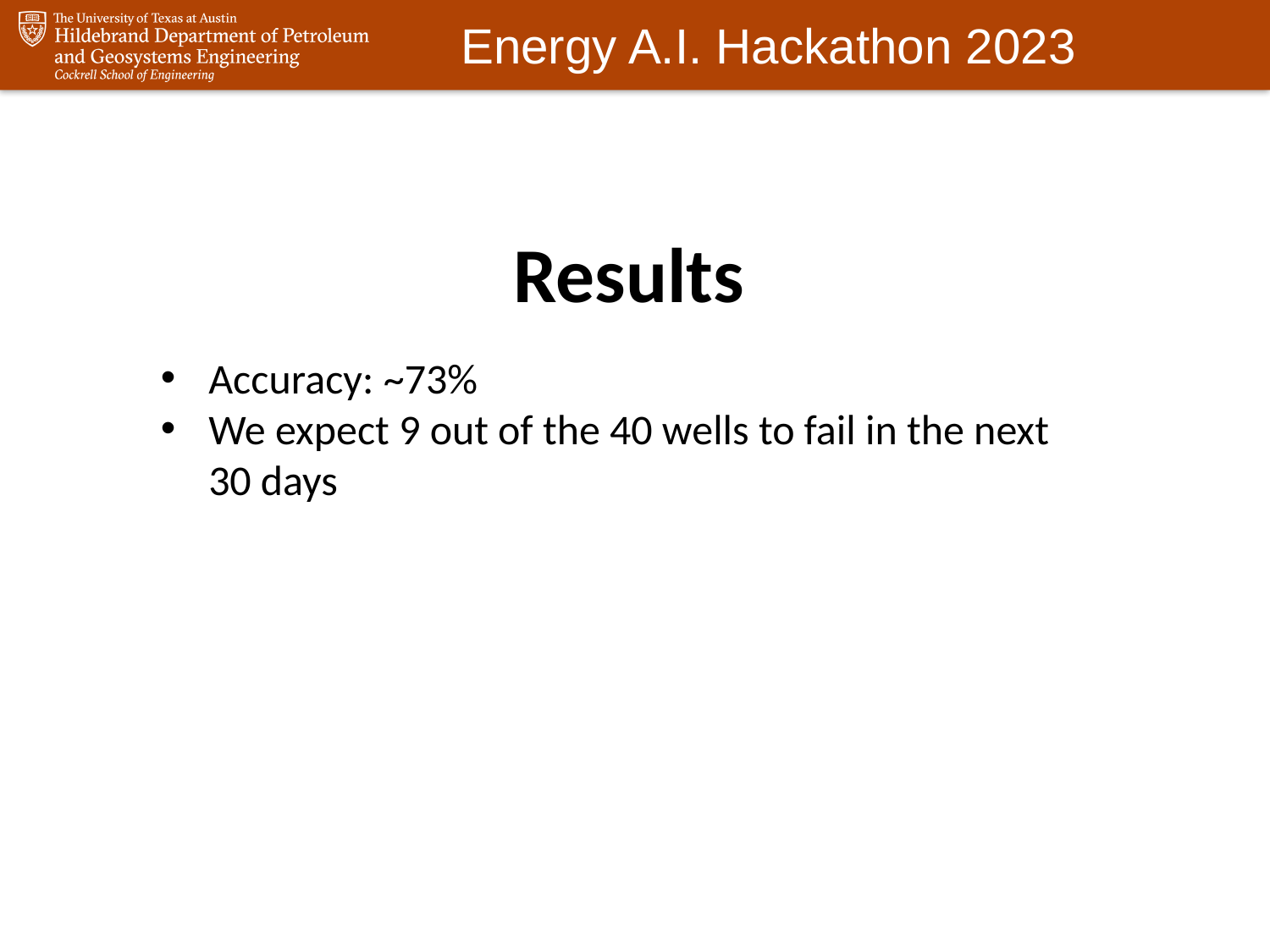

Results

Accuracy: ~73%
We expect 9 out of the 40 wells to fail in the next 30 days